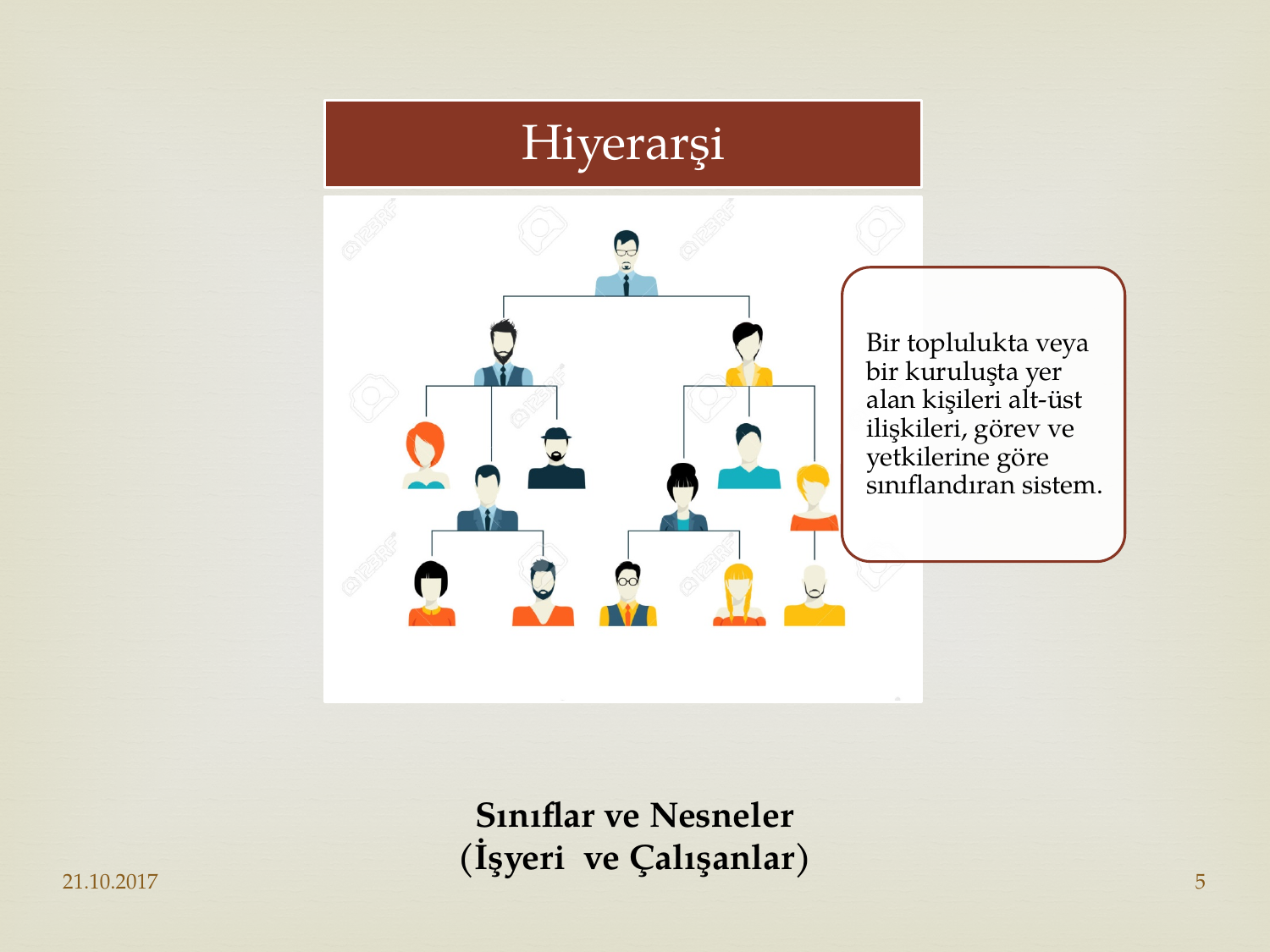

Bir toplulukta veya bir kuruluşta yer alan kişileri alt-üst ilişkileri, görev ve yetkilerine göre sınıflandıran sistem.
Hiyerarşi
Sınıflar ve Nesneler
(İşyeri  ve Çalışanlar)
21.10.2017
5